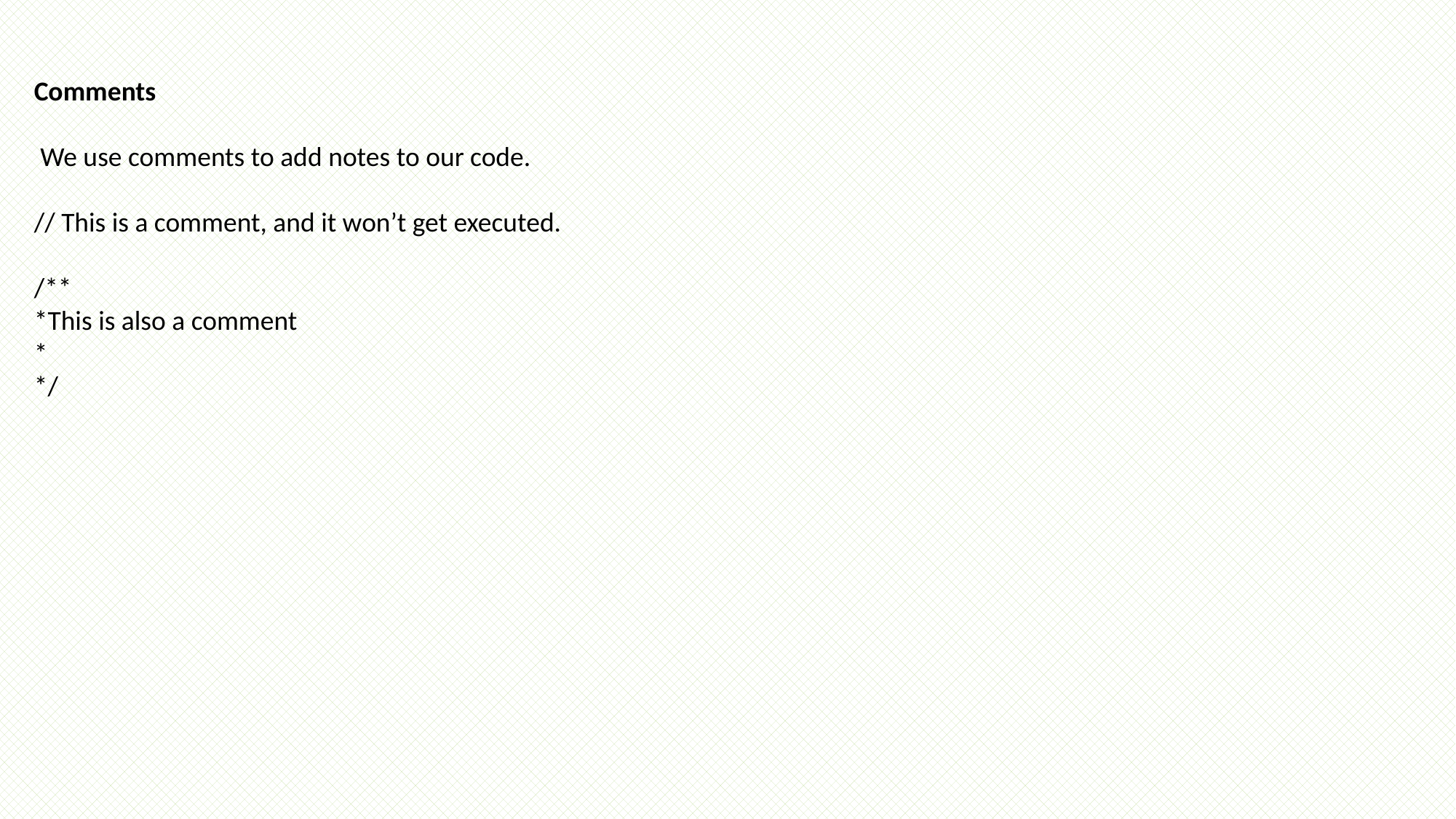

Comments

 We use comments to add notes to our code.

// This is a comment, and it won’t get executed.

/**
*This is also a comment
*
*/